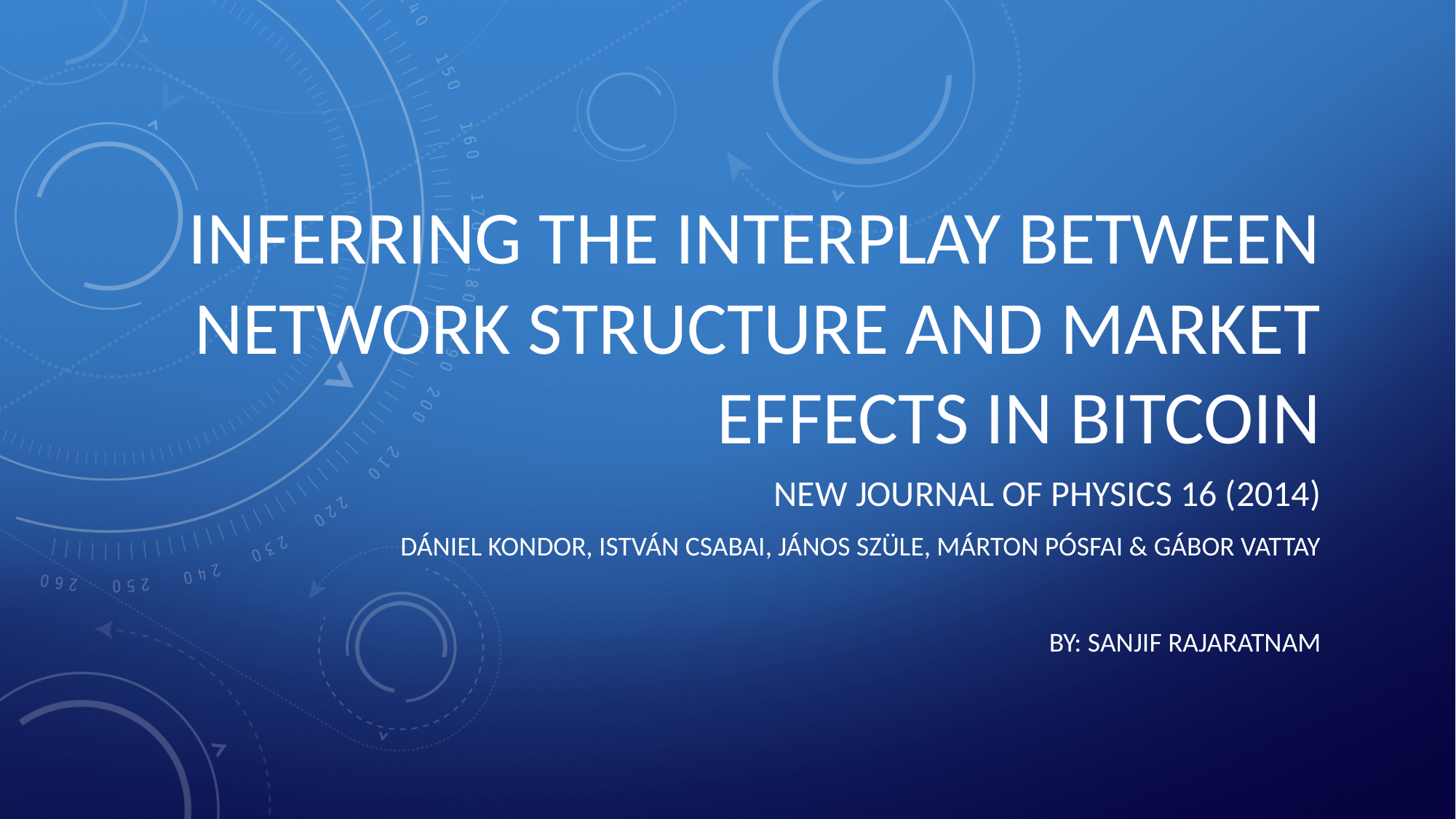

# Inferring the interplay between network structure and market effects in bitcoin
New journal of physics 16 (2014)
DáNiel kondor, istván csabai, jános szüle, márton pósfai & gábor vattay

BY: Sanjif rajaratnam